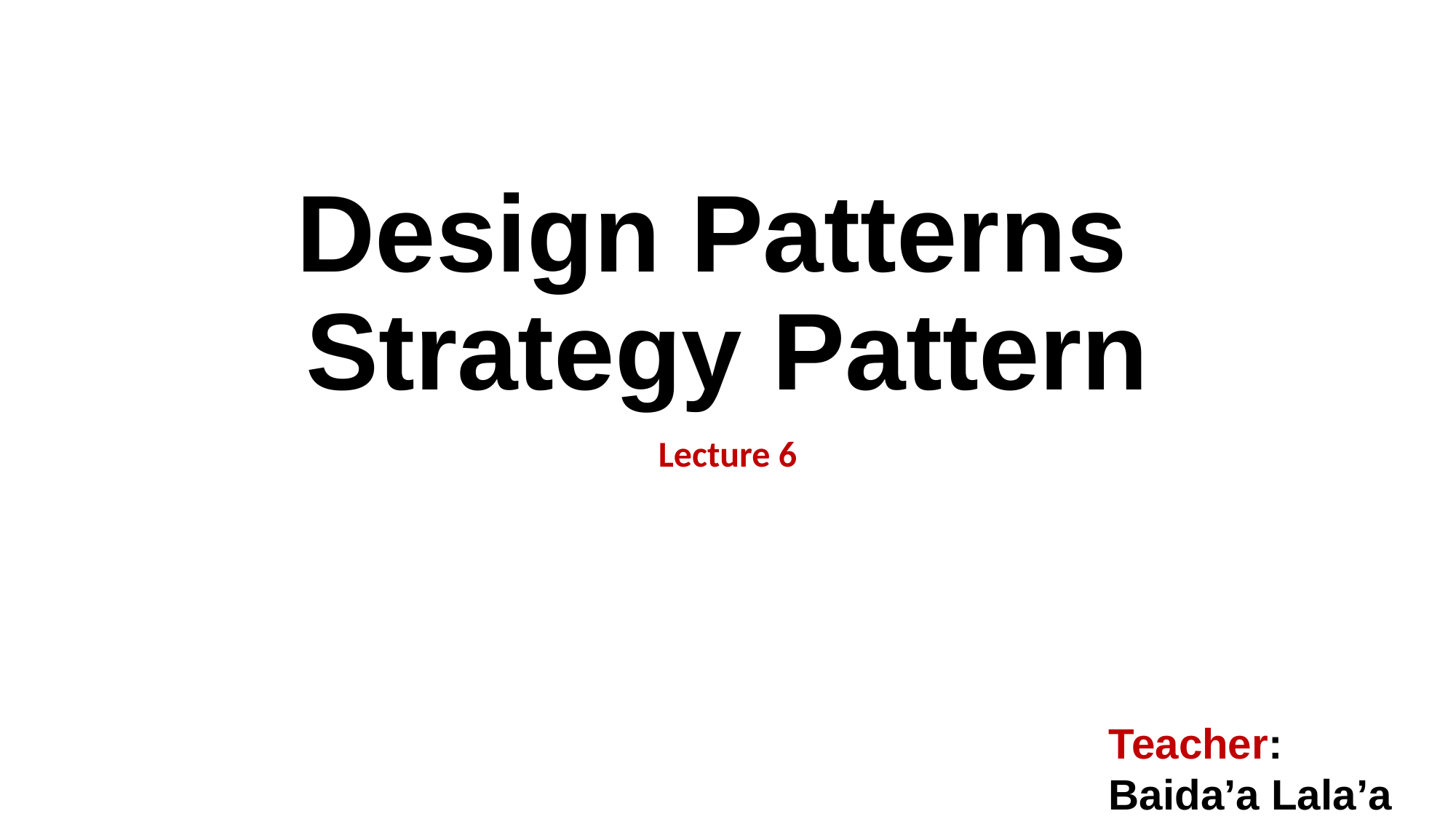

# Design Patterns Strategy Pattern
Lecture 6
Teacher: Baida’a Lala’a